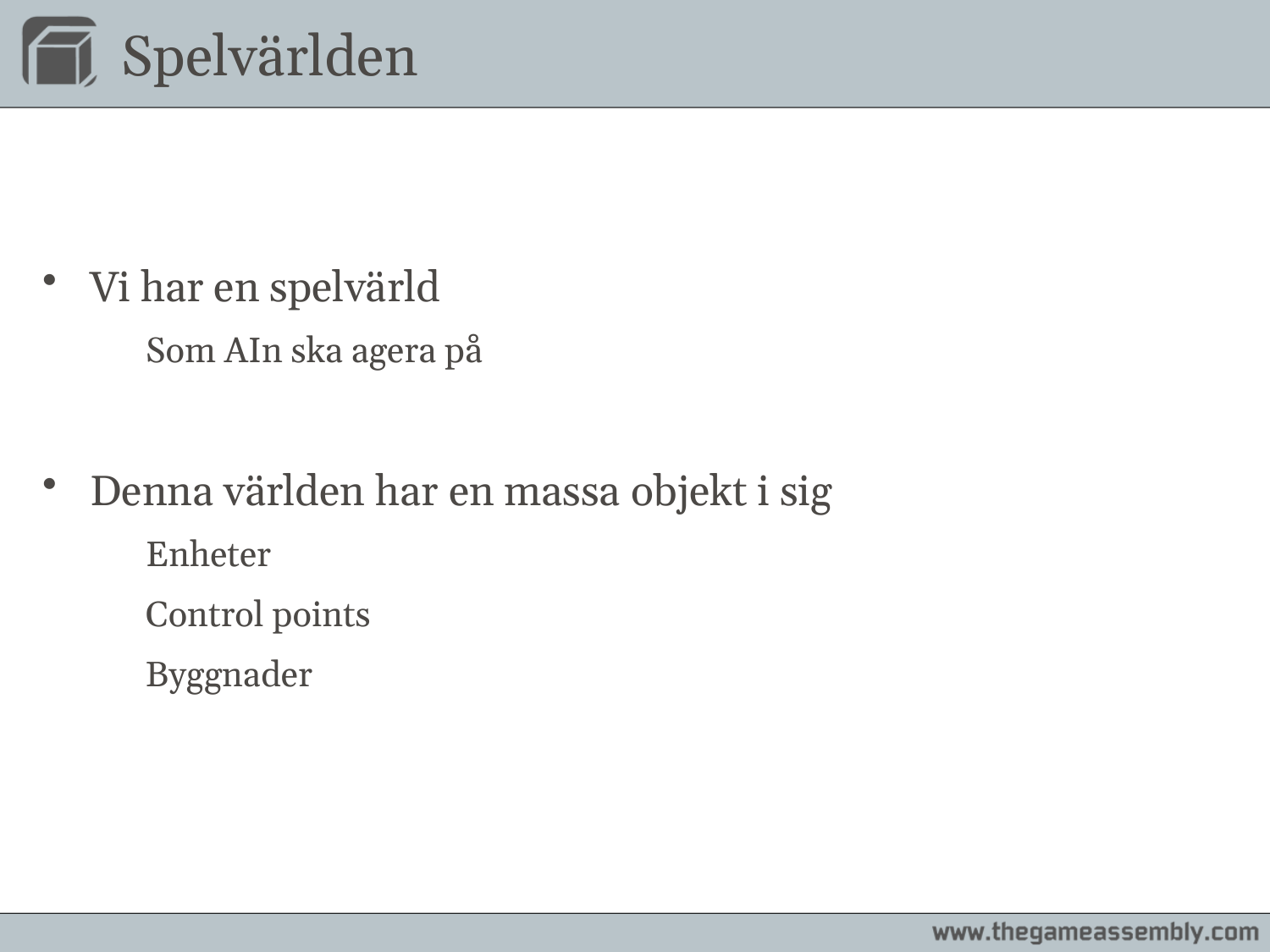

# Spelvärlden

Vi har en spelvärld
	Som AIn ska agera på

Denna världen har en massa objekt i sig
	Enheter
	Control points
	Byggnader